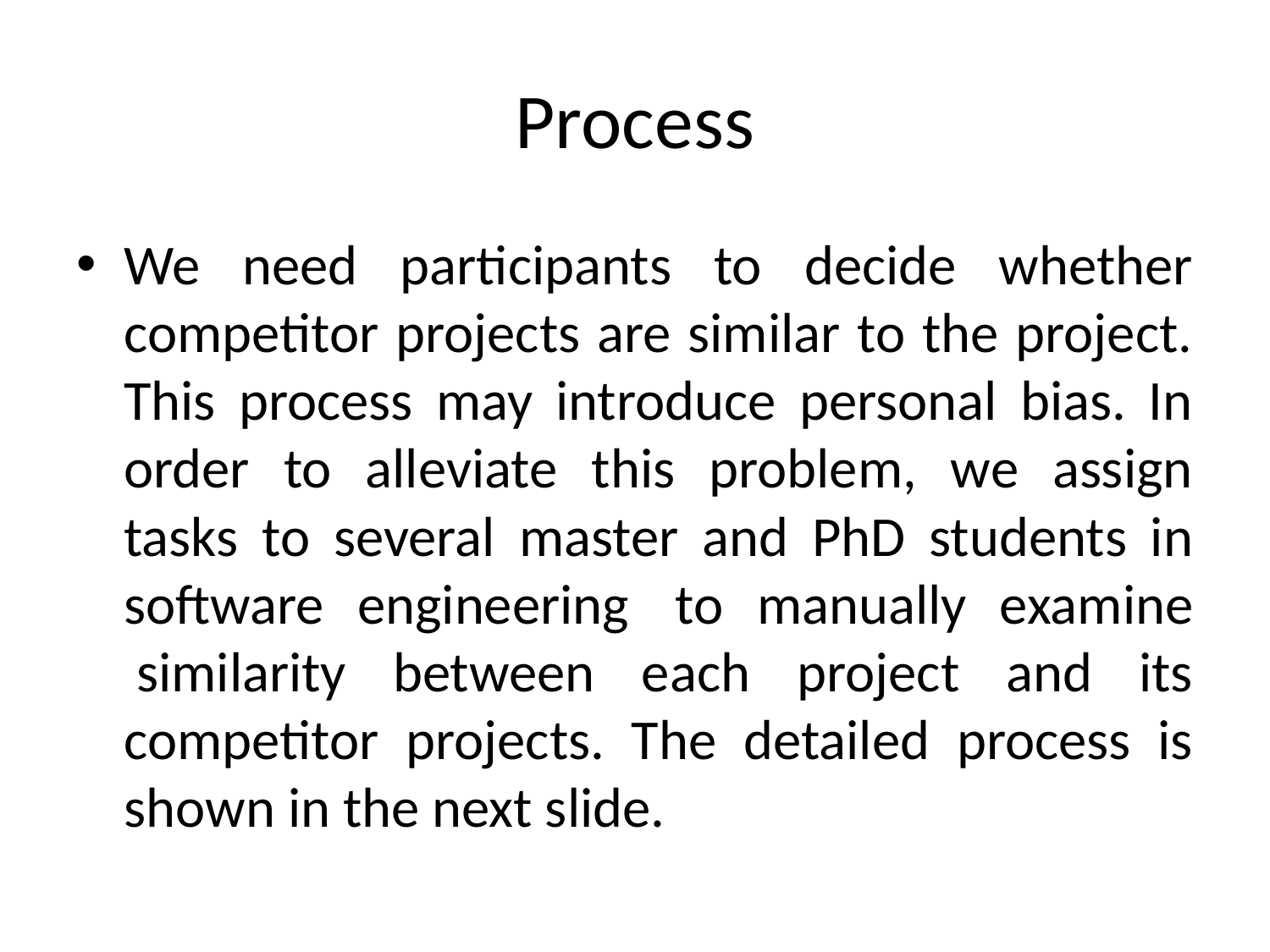

# Process
We need participants to decide whether competitor projects are similar to the project. This process may introduce personal bias. In order to alleviate this problem, we assign tasks to several master and PhD students in software engineering  to manually examine  similarity between each project and its competitor projects. The detailed process is shown in the next slide.